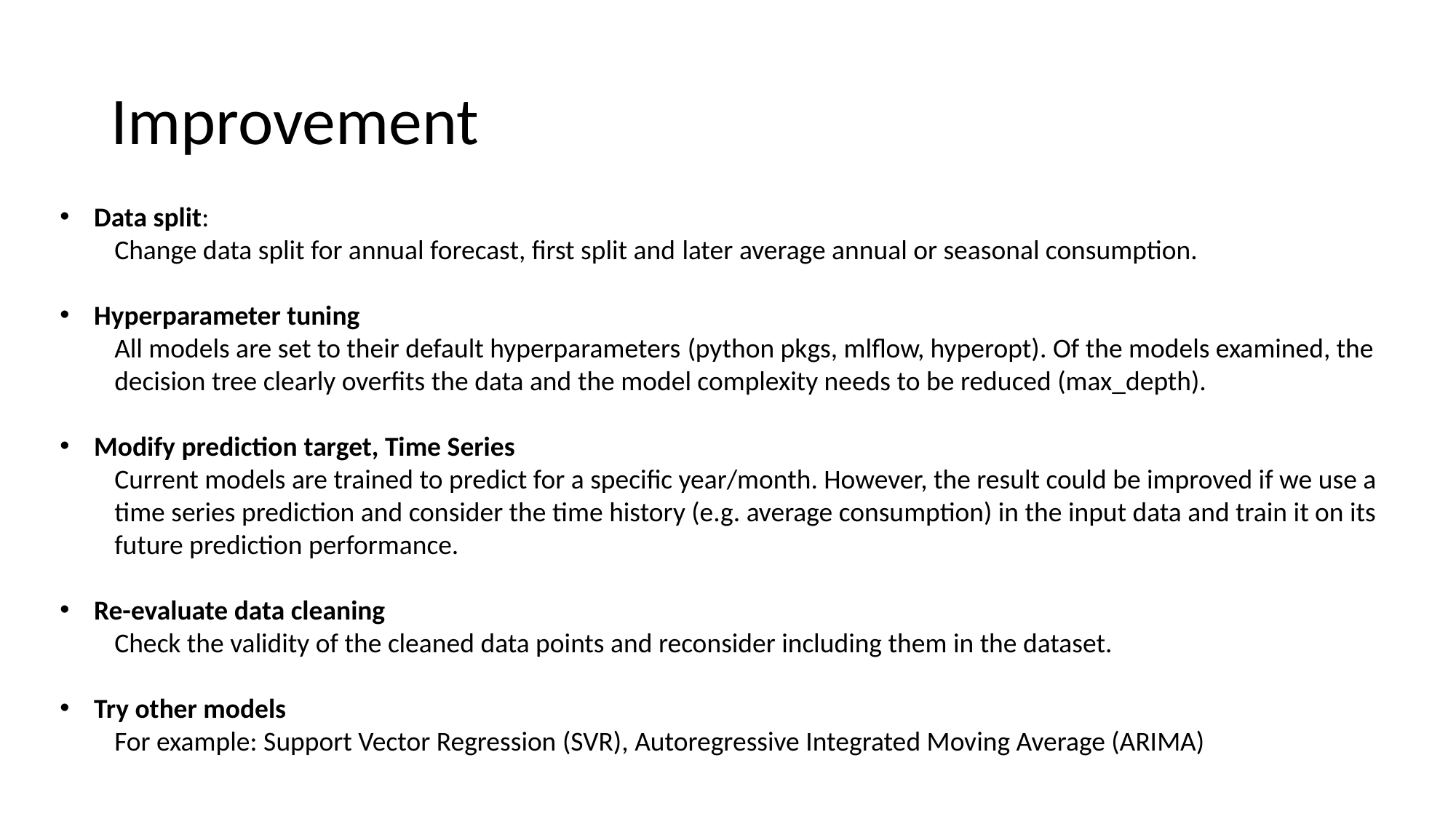

# Improvement
Data split:
Change data split for annual forecast, first split and later average annual or seasonal consumption.

Hyperparameter tuning
All models are set to their default hyperparameters (python pkgs, mlflow, hyperopt). Of the models examined, the decision tree clearly overfits the data and the model complexity needs to be reduced (max_depth).

Modify prediction target, Time Series
Current models are trained to predict for a specific year/month. However, the result could be improved if we use a time series prediction and consider the time history (e.g. average consumption) in the input data and train it on its future prediction performance.

Re-evaluate data cleaning
Check the validity of the cleaned data points and reconsider including them in the dataset.

Try other models
For example: Support Vector Regression (SVR), Autoregressive Integrated Moving Average (ARIMA)